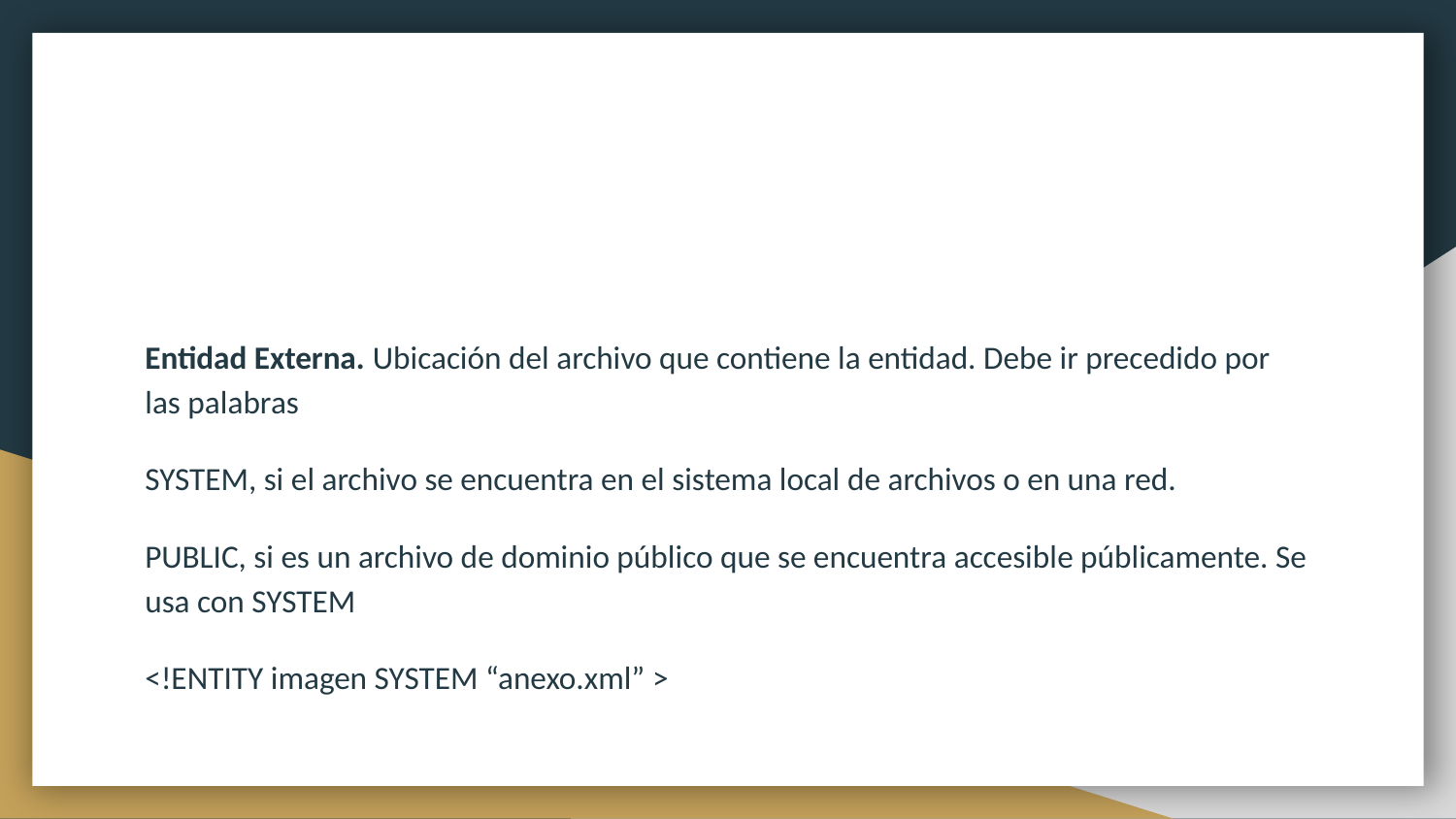

#
Entidad Externa. Ubicación del archivo que contiene la entidad. Debe ir precedido por las palabras
SYSTEM, si el archivo se encuentra en el sistema local de archivos o en una red.
PUBLIC, si es un archivo de dominio público que se encuentra accesible públicamente. Se usa con SYSTEM
<!ENTITY imagen SYSTEM “anexo.xml” >